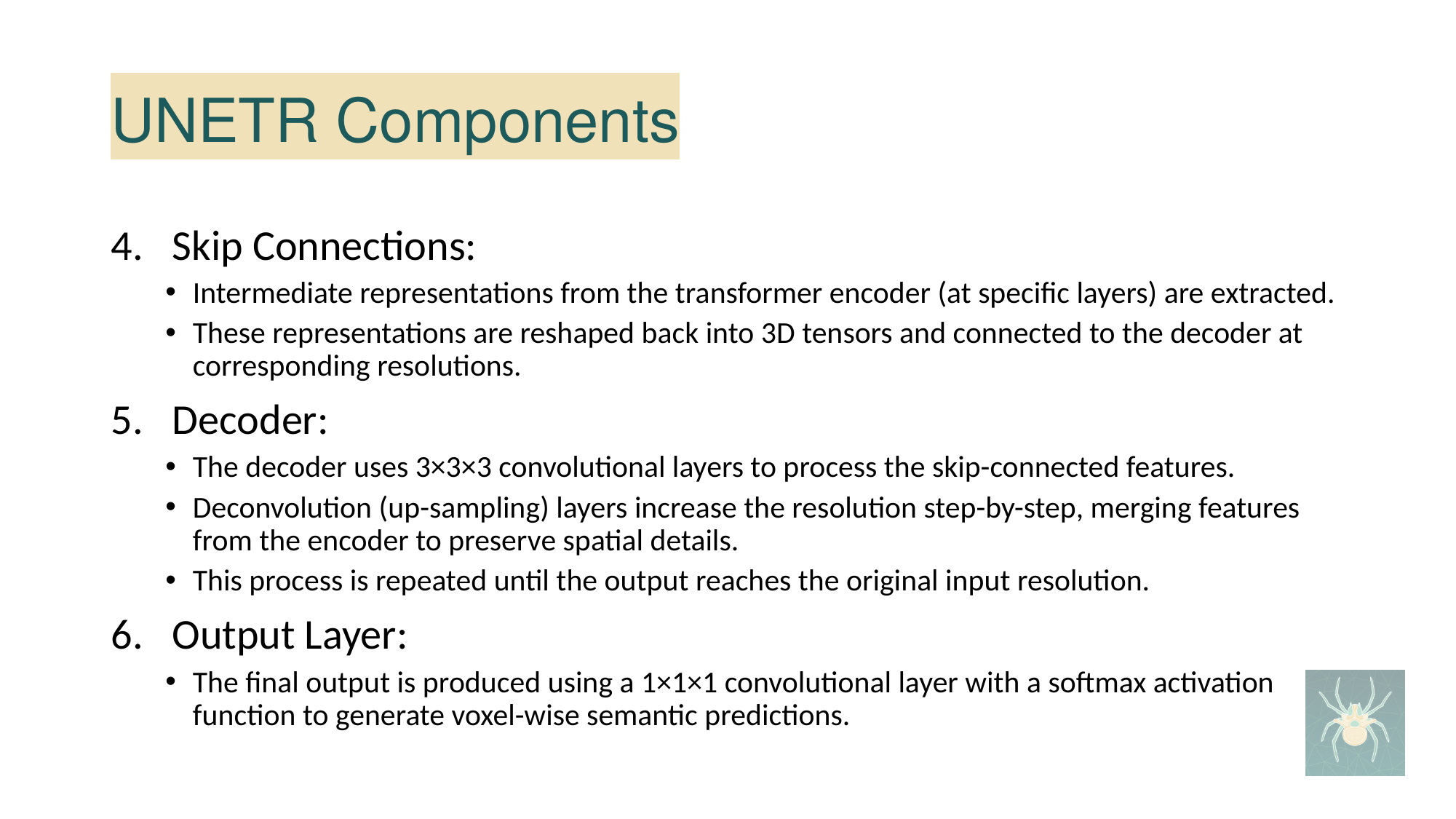

# UNETR Components
Skip Connections:
Intermediate representations from the transformer encoder (at specific layers) are extracted.
These representations are reshaped back into 3D tensors and connected to the decoder at corresponding resolutions.
Decoder:
The decoder uses 3×3×3 convolutional layers to process the skip-connected features.
Deconvolution (up-sampling) layers increase the resolution step-by-step, merging features from the encoder to preserve spatial details.
This process is repeated until the output reaches the original input resolution.
Output Layer:
The final output is produced using a 1×1×1 convolutional layer with a softmax activation function to generate voxel-wise semantic predictions.